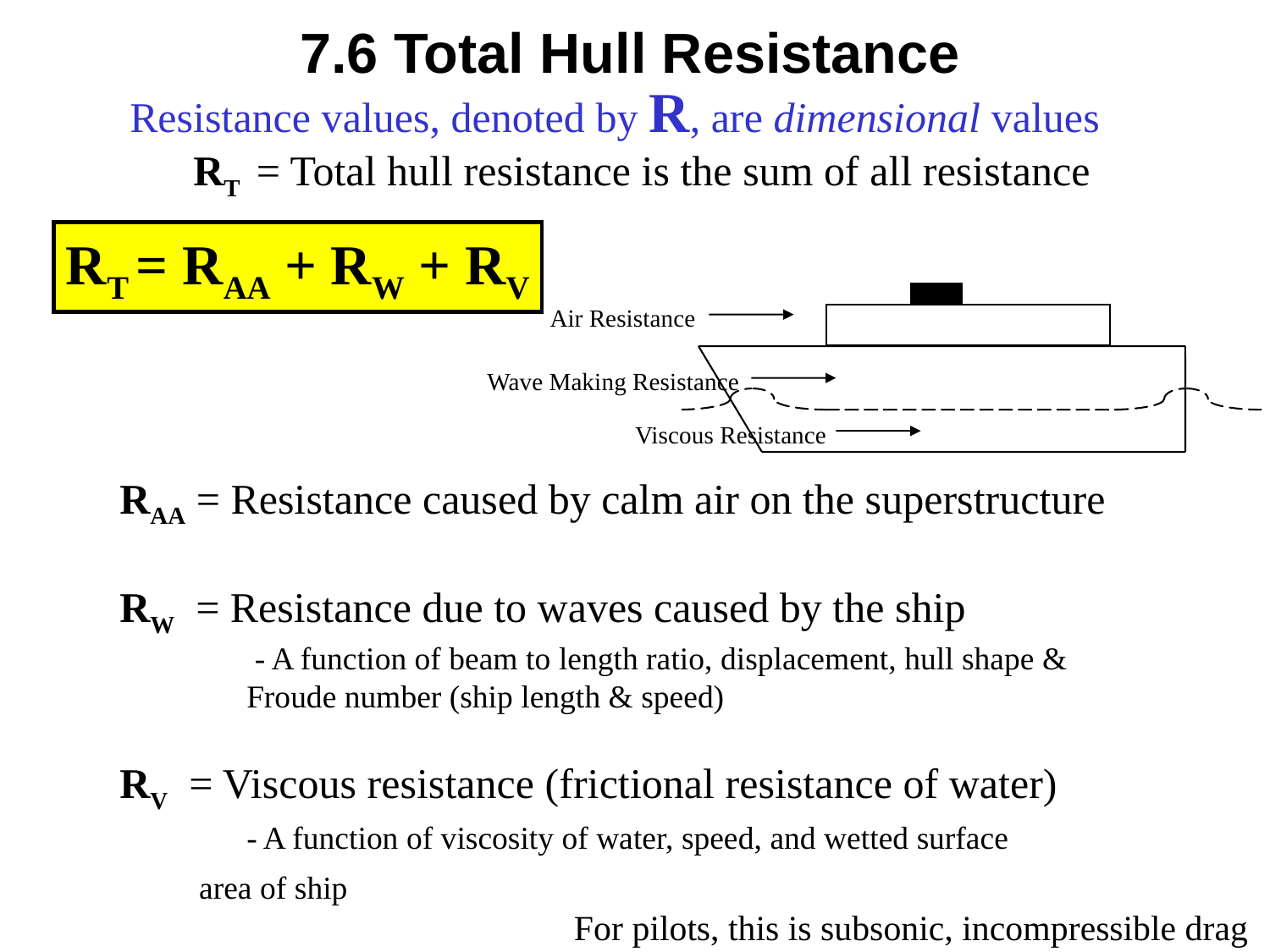

7.6 Total Hull Resistance
Resistance values, denoted by R, are dimensional values
RT  = Total hull resistance is the sum of all resistance
RT = RAA + RW + RV

Air Resistance

Wave Making Resistance

Viscous Resistance

RAA = Resistance caused by calm air on the superstructure

RW  = Resistance due to waves caused by the ship
   	 - A function of beam to length ratio, displacement, hull shape &
	Froude number (ship length & speed)

RV  = Viscous resistance (frictional resistance of water)
	- A function of viscosity of water, speed, and wetted surface
  area of ship
For pilots, this is subsonic, incompressible drag